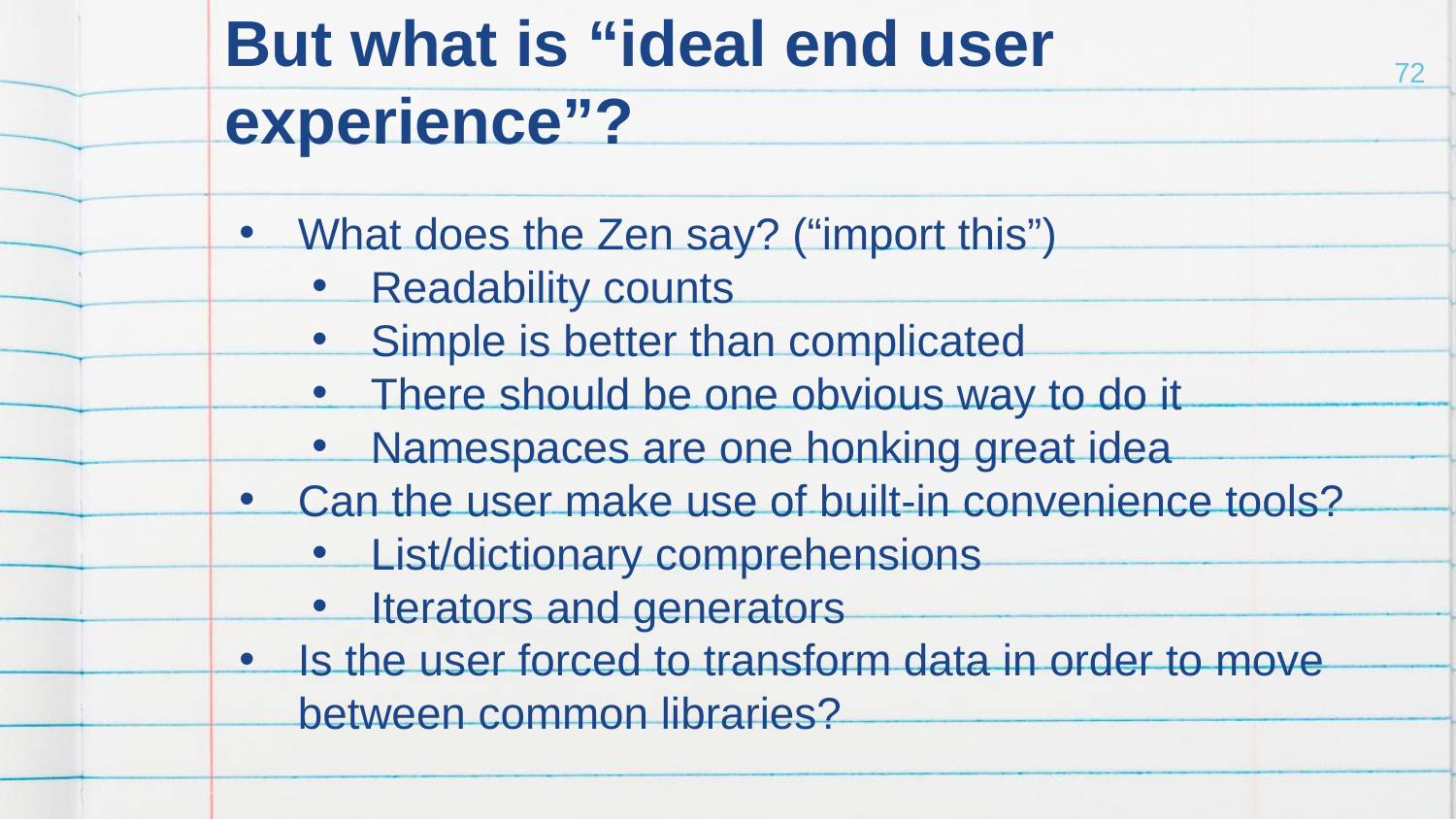

# But what is “ideal end user experience”?
72
What does the Zen say? (“import this”)
Readability counts
Simple is better than complicated
There should be one obvious way to do it
Namespaces are one honking great idea
Can the user make use of built-in convenience tools?
List/dictionary comprehensions
Iterators and generators
Is the user forced to transform data in order to move between common libraries?